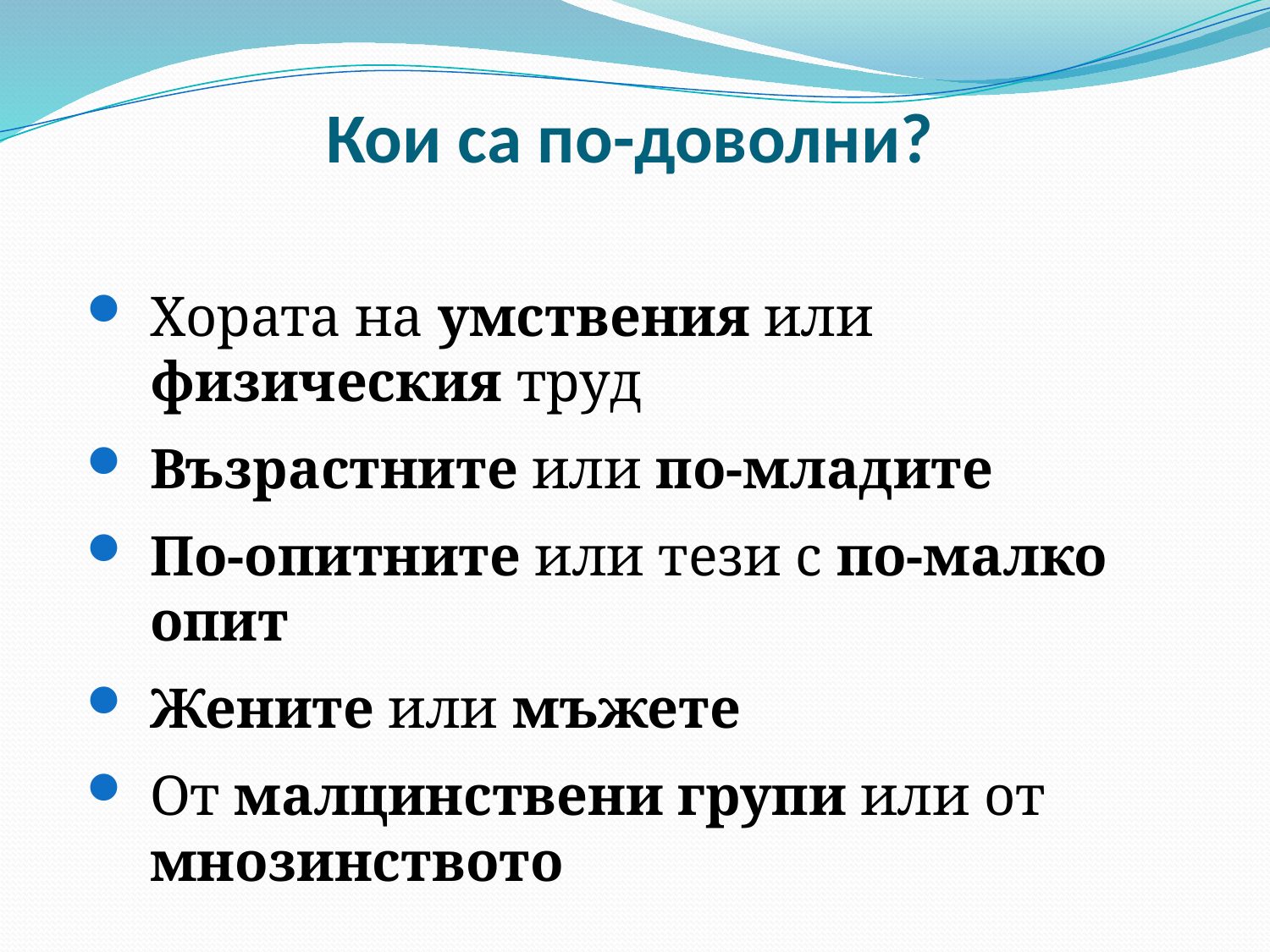

# Кои са по-доволни?
Хората на умствения или физическия труд
Възрастните или по-младите
По-опитните или тези с по-малко опит
Жените или мъжете
От малцинствени групи или от мнозинството